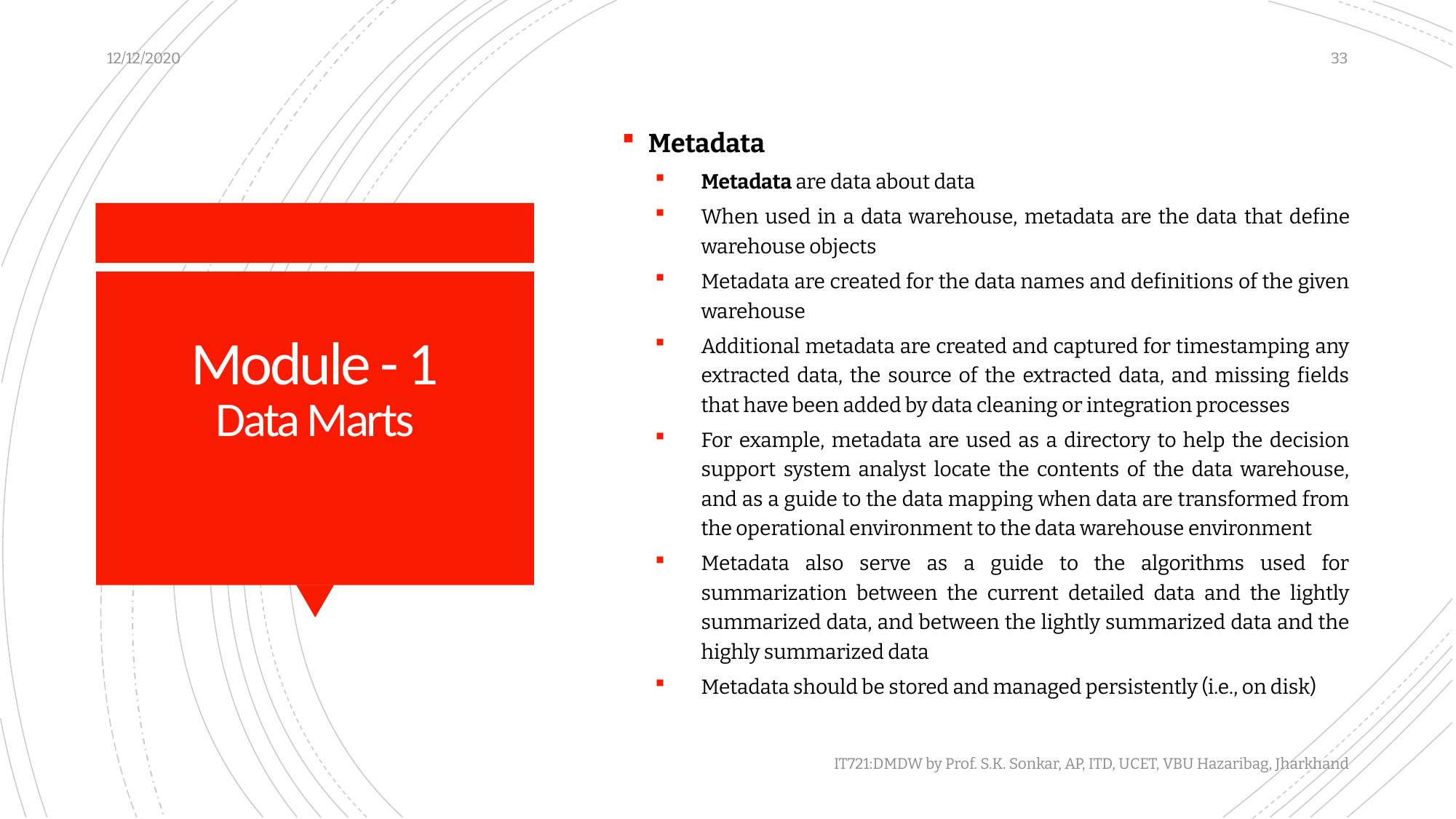

12/12/2020
33
Metadata
Metadata are data about data
When used in a data warehouse, metadata are the data that define warehouse objects
Metadata are created for the data names and definitions of the given warehouse
Additional metadata are created and captured for timestamping any extracted data, the source of the extracted data, and missing fields that have been added by data cleaning or integration processes
For example, metadata are used as a directory to help the decision support system analyst locate the contents of the data warehouse, and as a guide to the data mapping when data are transformed from the operational environment to the data warehouse environment
Metadata also serve as a guide to the algorithms used for summarization between the current detailed data and the lightly summarized data, and between the lightly summarized data and the highly summarized data
Metadata should be stored and managed persistently (i.e., on disk)
# Module - 1 Data Marts
IT721:DMDW by Prof. S.K. Sonkar, AP, ITD, UCET, VBU Hazaribag, Jharkhand